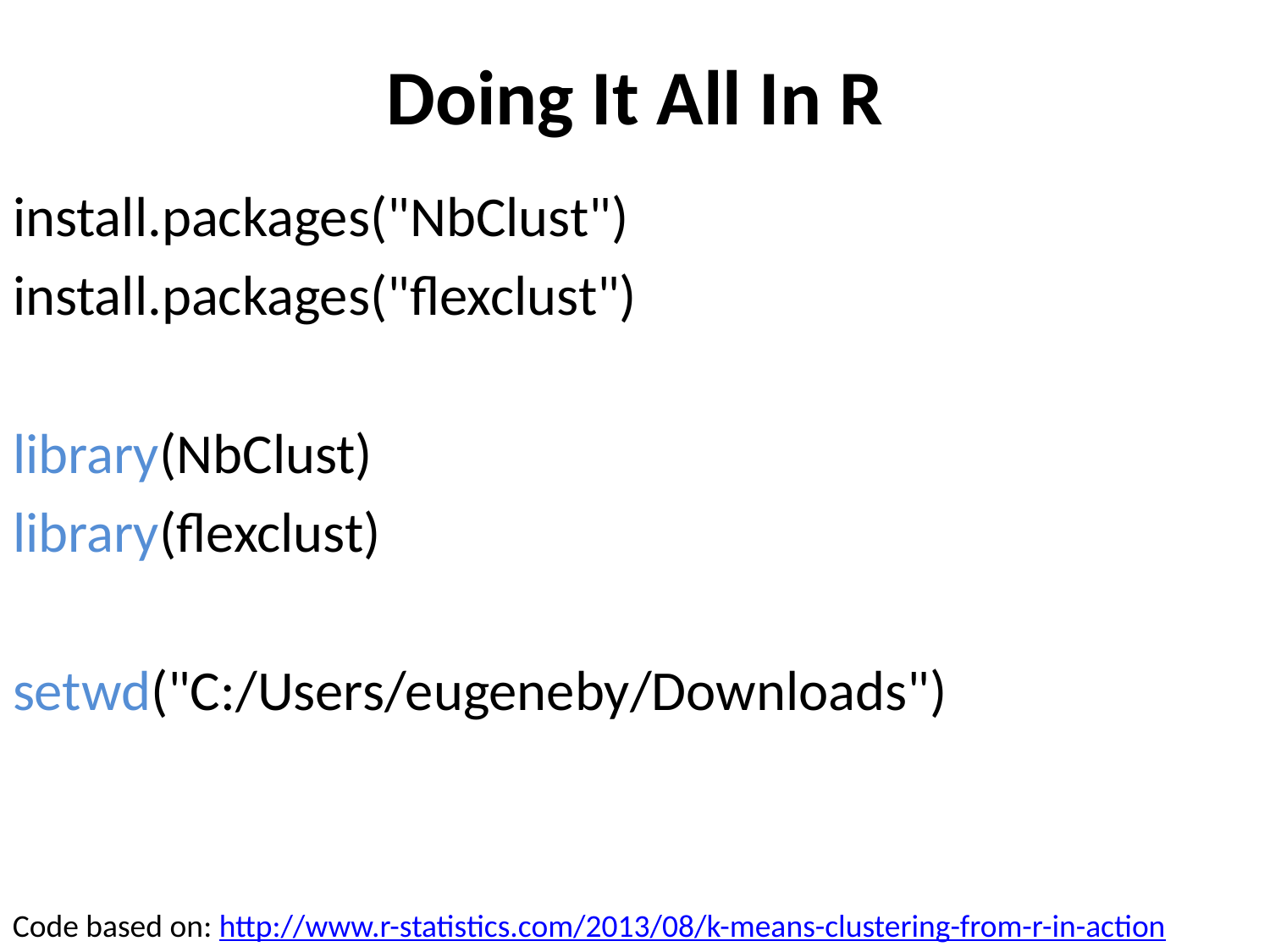

# Doing It All In R
install.packages("NbClust")
install.packages("flexclust")

library(NbClust)
library(flexclust)

setwd("C:/Users/eugeneby/Downloads")
Code based on: http://www.r-statistics.com/2013/08/k-means-clustering-from-r-in-action